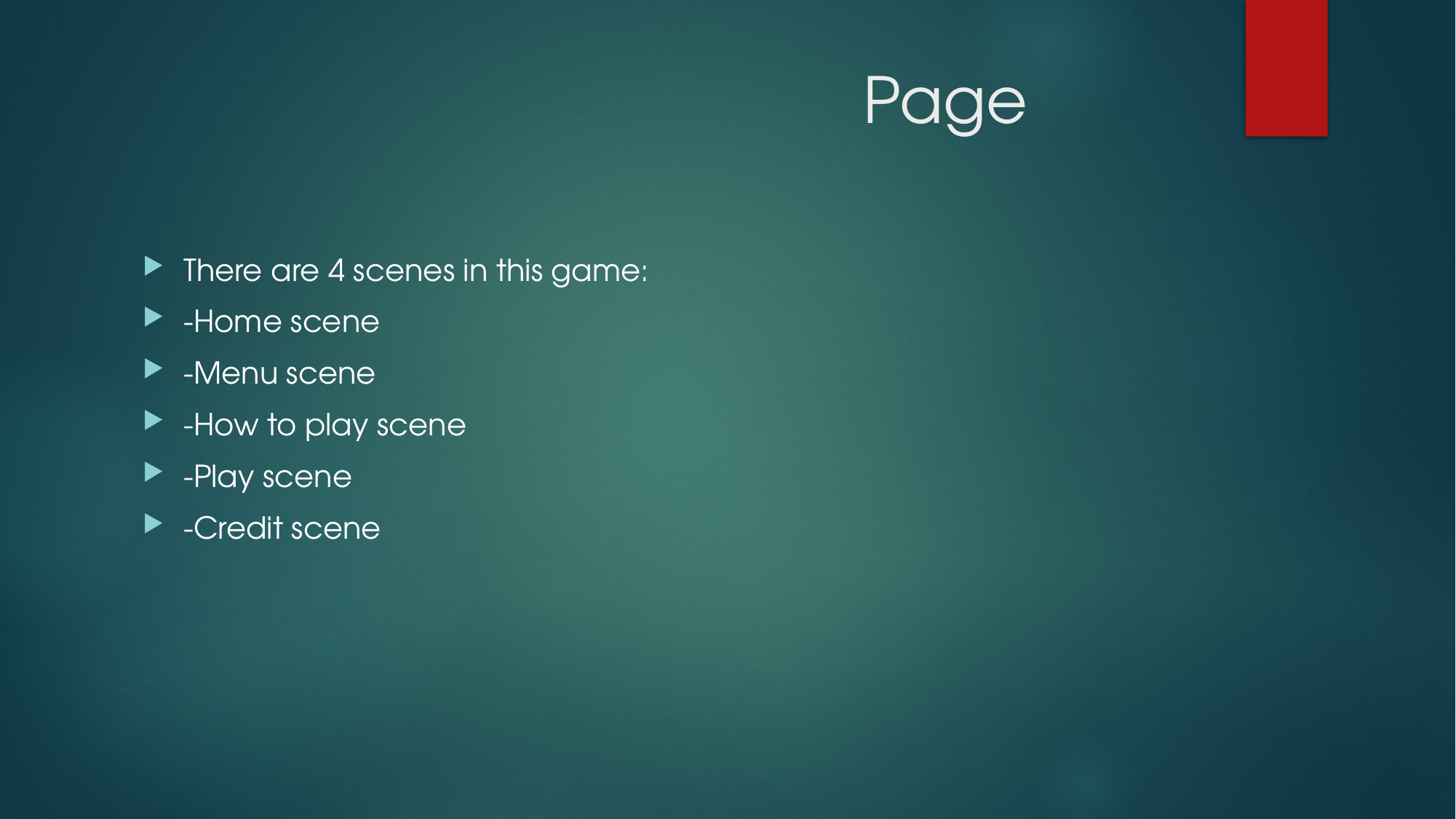

# Page
There are 4 scenes in this game:
-Home scene
-Menu scene
-How to play scene
-Play scene
-Credit scene